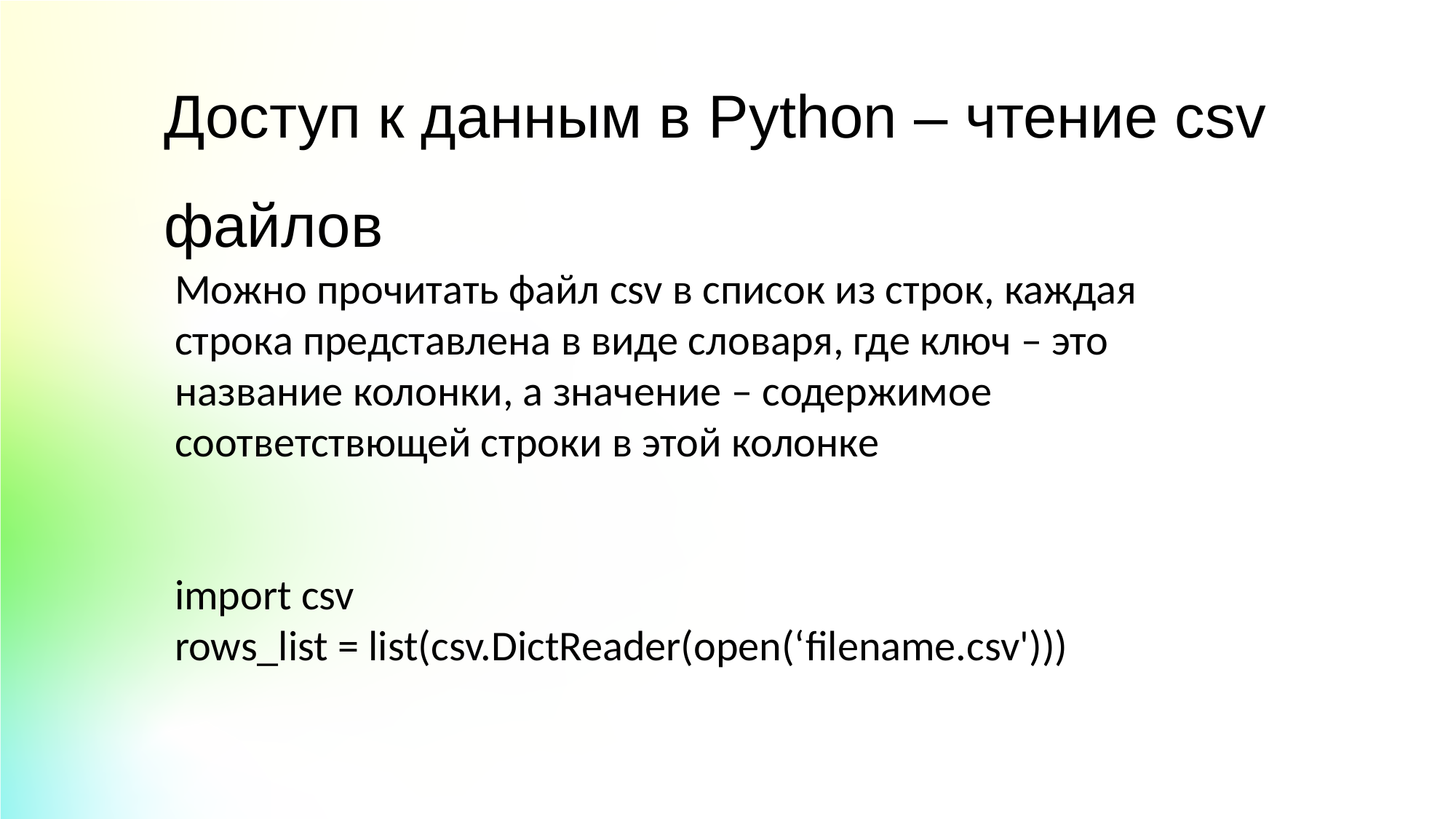

Доступ к данным в Python – чтение csv файлов
Можно прочитать файл csv в список из строк, каждая строка представлена в виде словаря, где ключ – это название колонки, а значение – содержимое соответствющей строки в этой колонке

import csv
rows_list = list(csv.DictReader(open(‘filename.csv')))